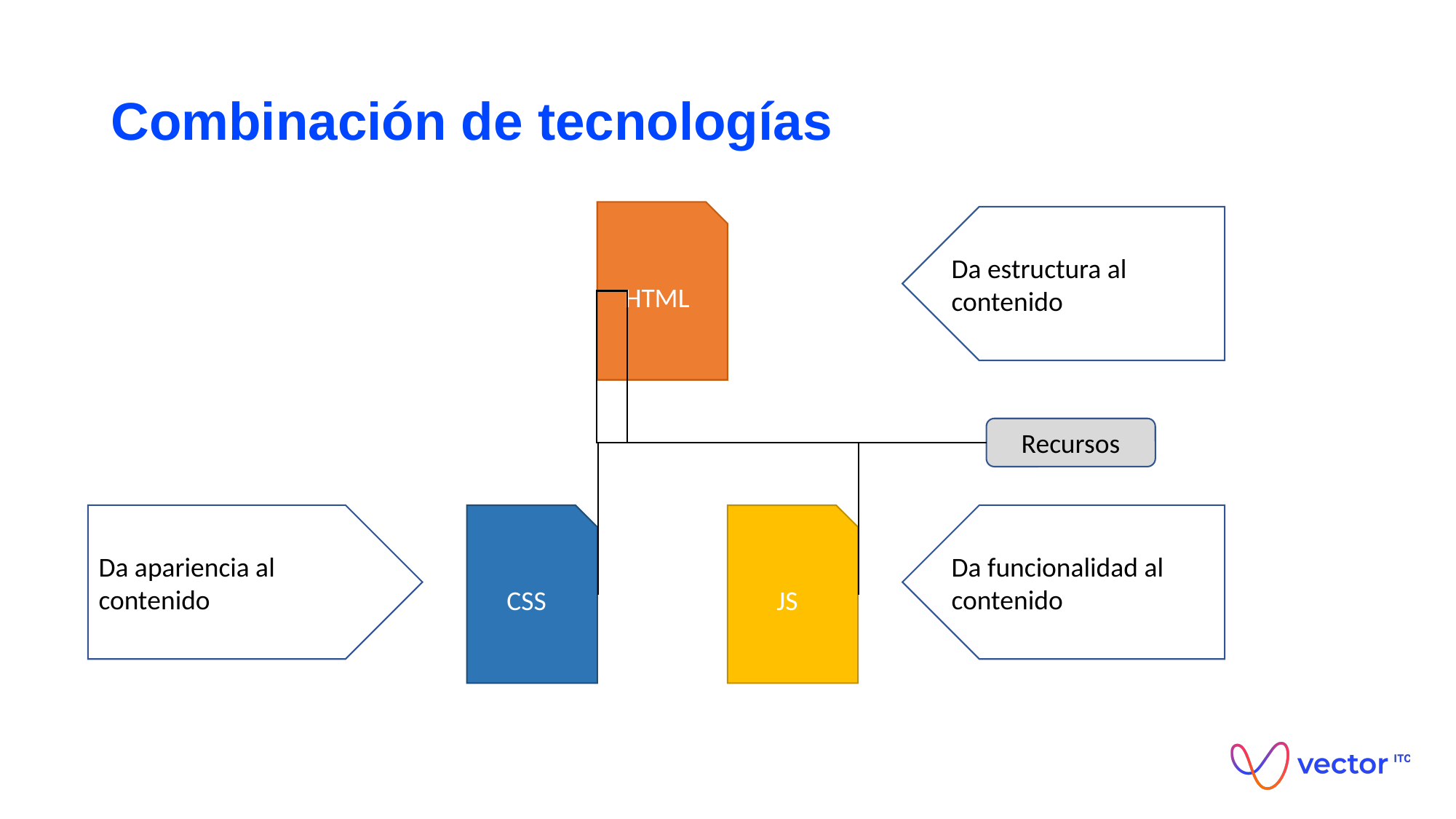

# Combinación de tecnologías
HTML
Da estructura al contenido
Recursos
Da apariencia al contenido
JS
Da funcionalidad al contenido
CSS